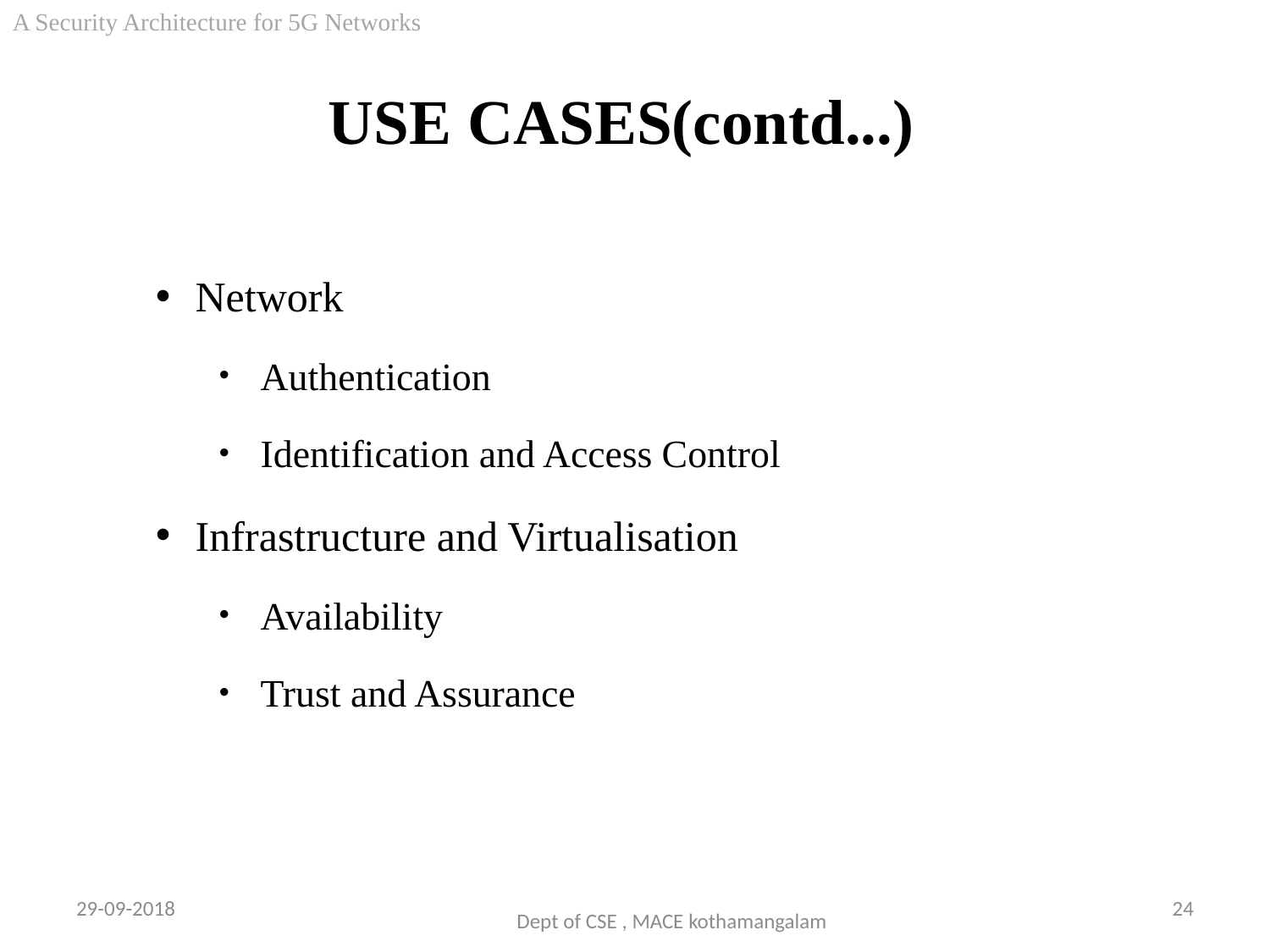

A Security Architecture for 5G Networks
# USE CASES(contd...)
Network
 Authentication
 Identification and Access Control
Infrastructure and Virtualisation
 Availability
 Trust and Assurance
29-09-2018
24
Dept of CSE , MACE kothamangalam